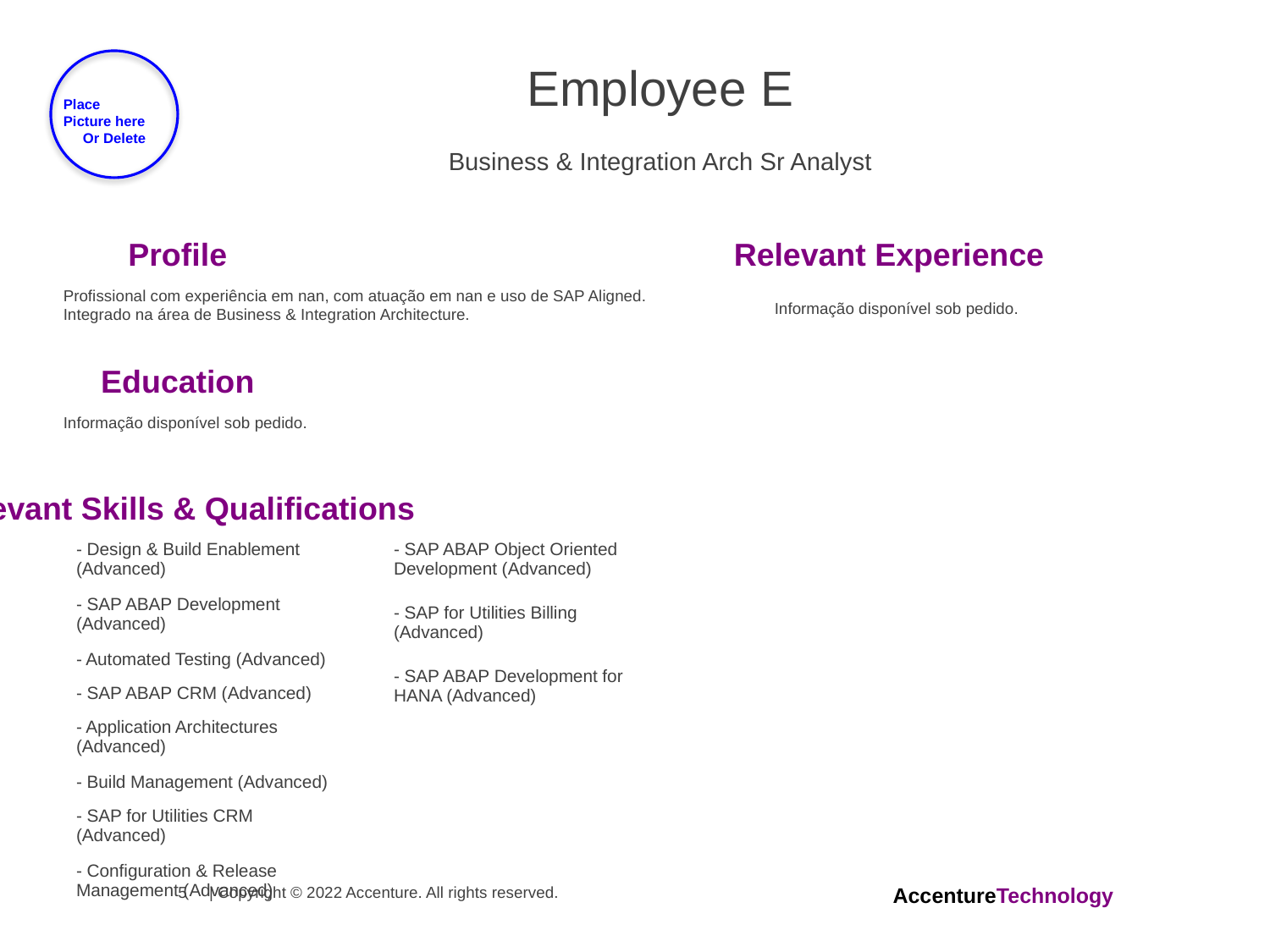

Employee E
Place
Picture here
Or Delete
Business & Integration Arch Sr Analyst
Profile
Relevant Experience
Profissional com experiência em nan, com atuação em nan e uso de SAP Aligned. Integrado na área de Business & Integration Architecture.
Informação disponível sob pedido.
Education
Informação disponível sob pedido.
Relevant Skills & Qualifications
| - Design & Build Enablement (Advanced) |
| --- |
| - SAP ABAP Development (Advanced) |
| - Automated Testing (Advanced) |
| - SAP ABAP CRM (Advanced) |
| - Application Architectures (Advanced) |
| - Build Management (Advanced) |
| - SAP for Utilities CRM (Advanced) |
| - Configuration & Release Management (Advanced) |
| - SAP ABAP Object Oriented Development (Advanced) |
| --- |
| - SAP for Utilities Billing (Advanced) |
| - SAP ABAP Development for HANA (Advanced) |
5     | Copyright © 2022 Accenture. All rights reserved.
AccentureTechnology